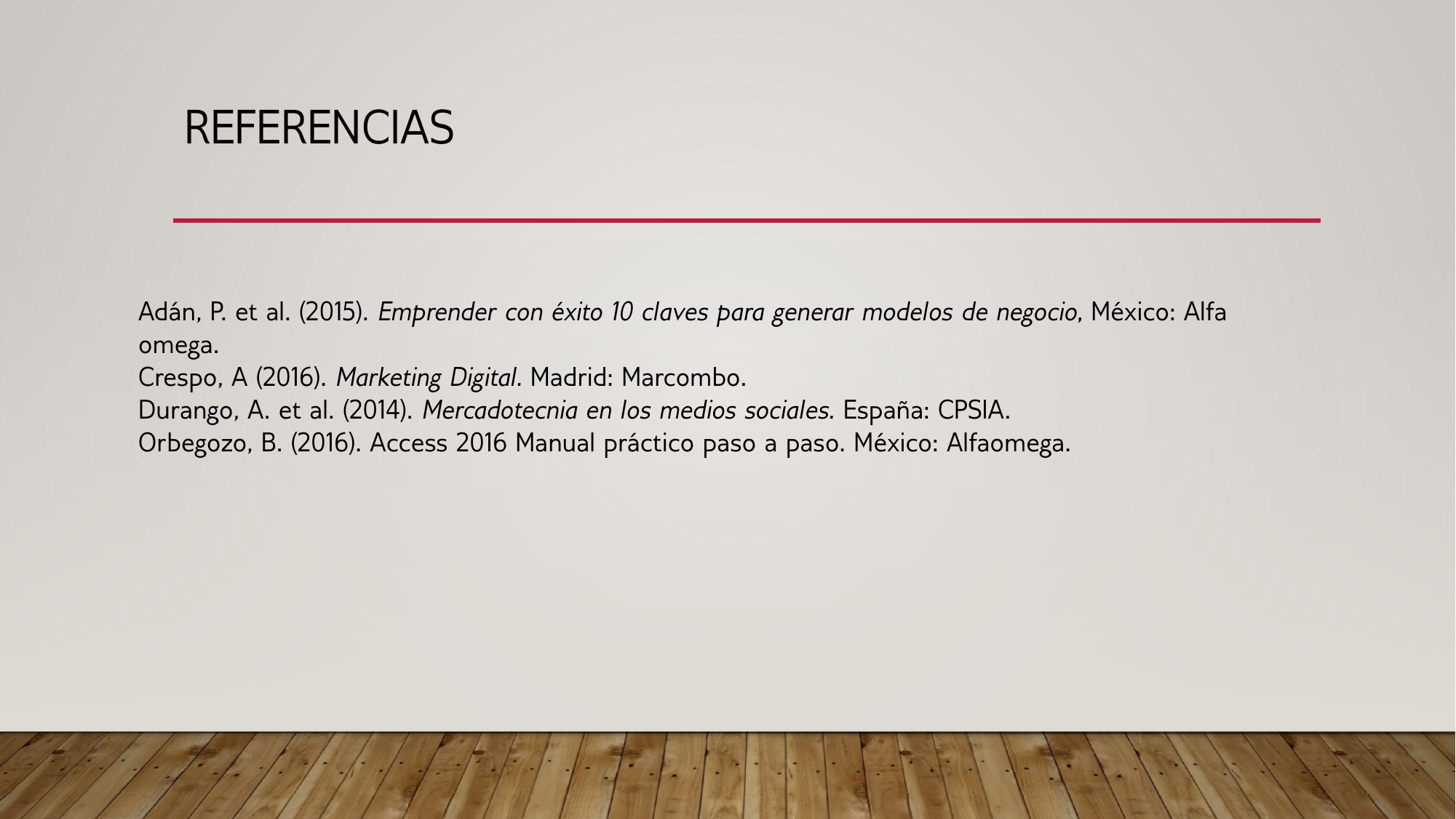

# Referencias

Adán, P. et al. (2015). Emprender con éxito 10 claves para generar modelos de negocio, México: Alfa omega.
Crespo, A (2016). Marketing Digital. Madrid: Marcombo.
Durango, A. et al. (2014). Mercadotecnia en los medios sociales. España: CPSIA.
Orbegozo, B. (2016). Access 2016 Manual práctico paso a paso. México: Alfaomega.